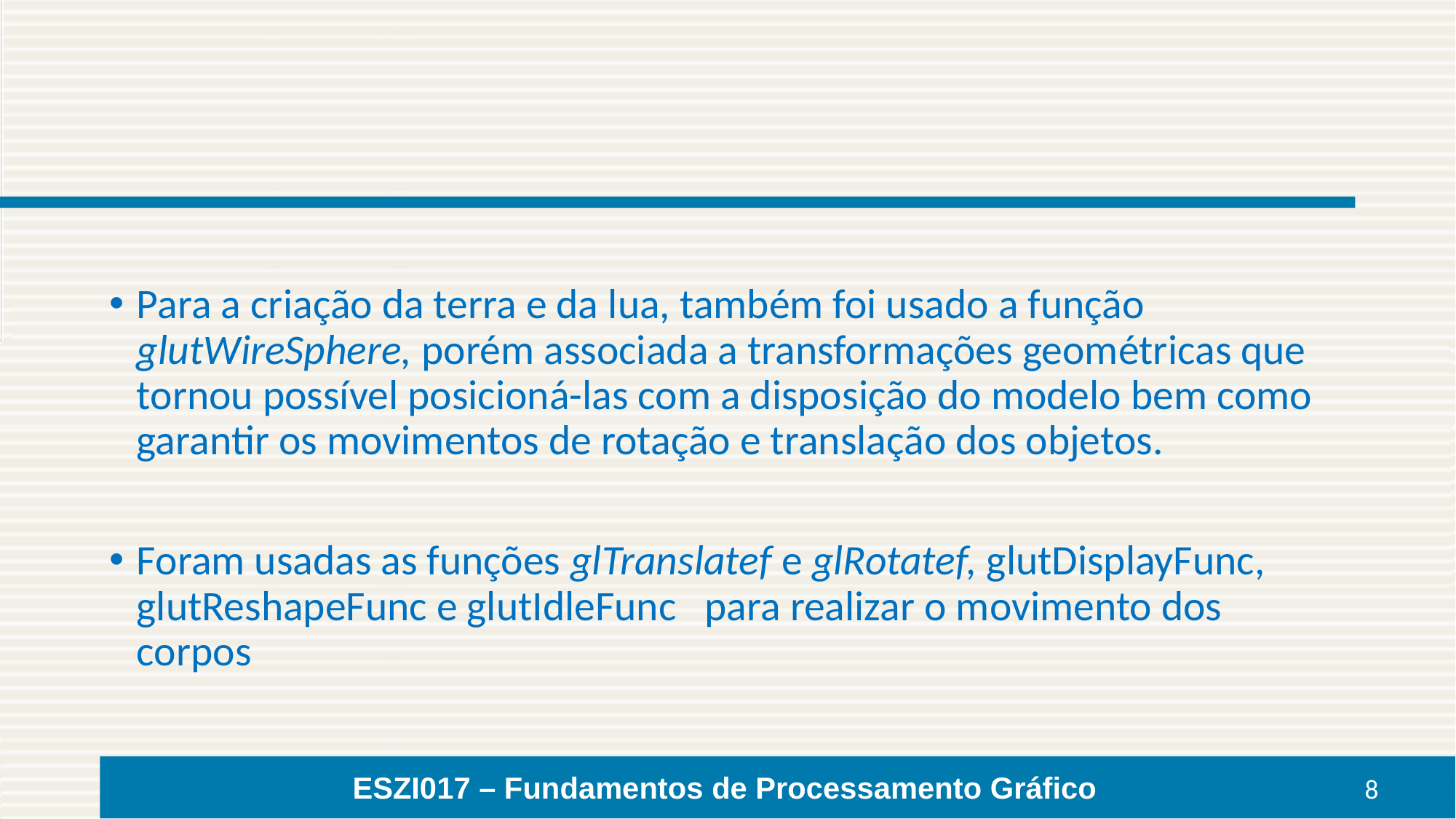

#
Para a criação da terra e da lua, também foi usado a função glutWireSphere, porém associada a transformações geométricas que tornou possível posicioná-las com a disposição do modelo bem como garantir os movimentos de rotação e translação dos objetos.

Foram usadas as funções glTranslatef e glRotatef, glutDisplayFunc, glutReshapeFunc e glutIdleFunc   para realizar o movimento dos corpos

8